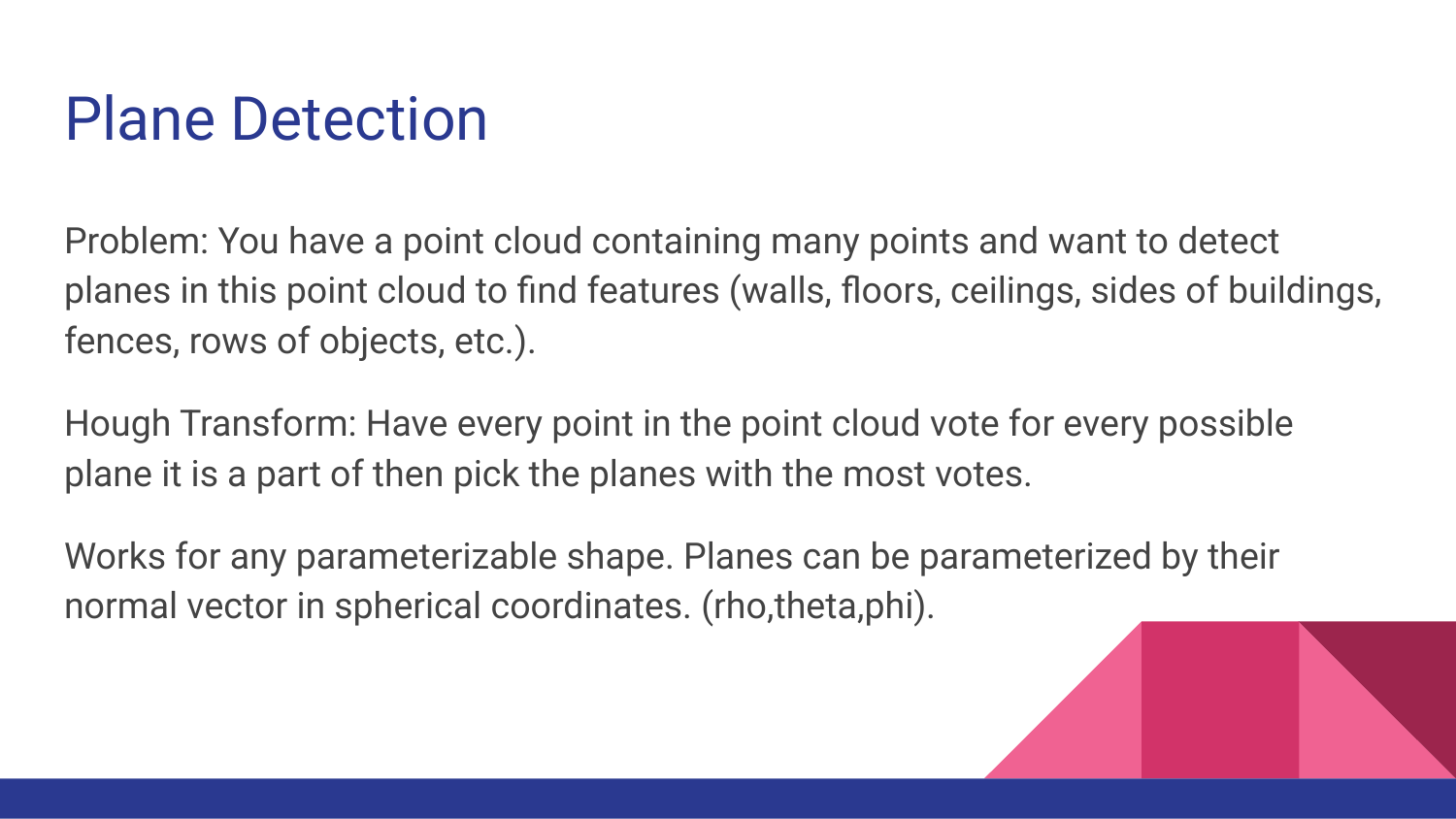

# Plane Detection
Problem: You have a point cloud containing many points and want to detect planes in this point cloud to find features (walls, floors, ceilings, sides of buildings, fences, rows of objects, etc.).
Hough Transform: Have every point in the point cloud vote for every possible plane it is a part of then pick the planes with the most votes.
Works for any parameterizable shape. Planes can be parameterized by their normal vector in spherical coordinates. (rho,theta,phi).